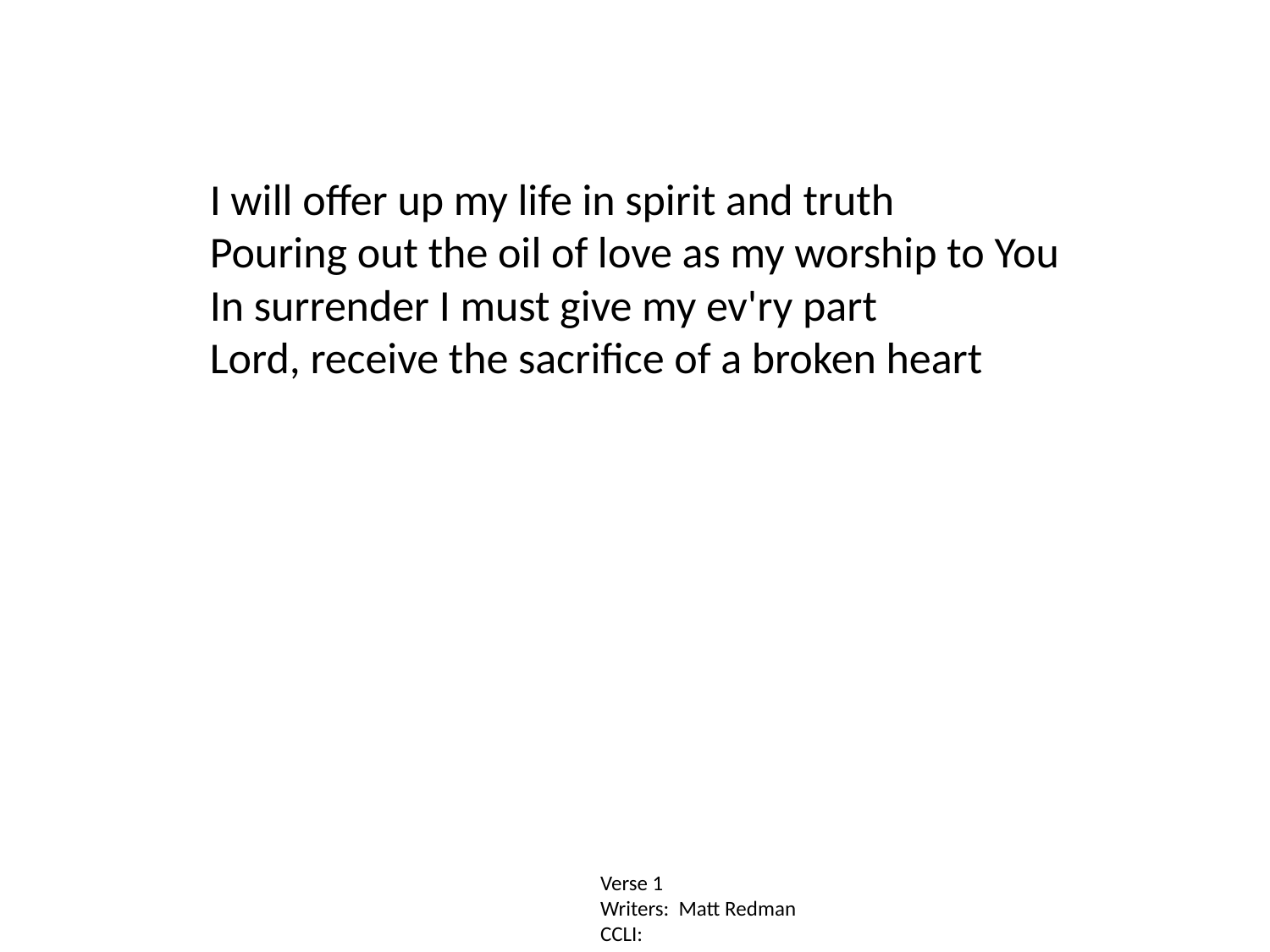

I will offer up my life in spirit and truth
Pouring out the oil of love as my worship to You
In surrender I must give my ev'ry part
Lord, receive the sacrifice of a broken heart

Verse 1
Writers:  Matt Redman
CCLI: